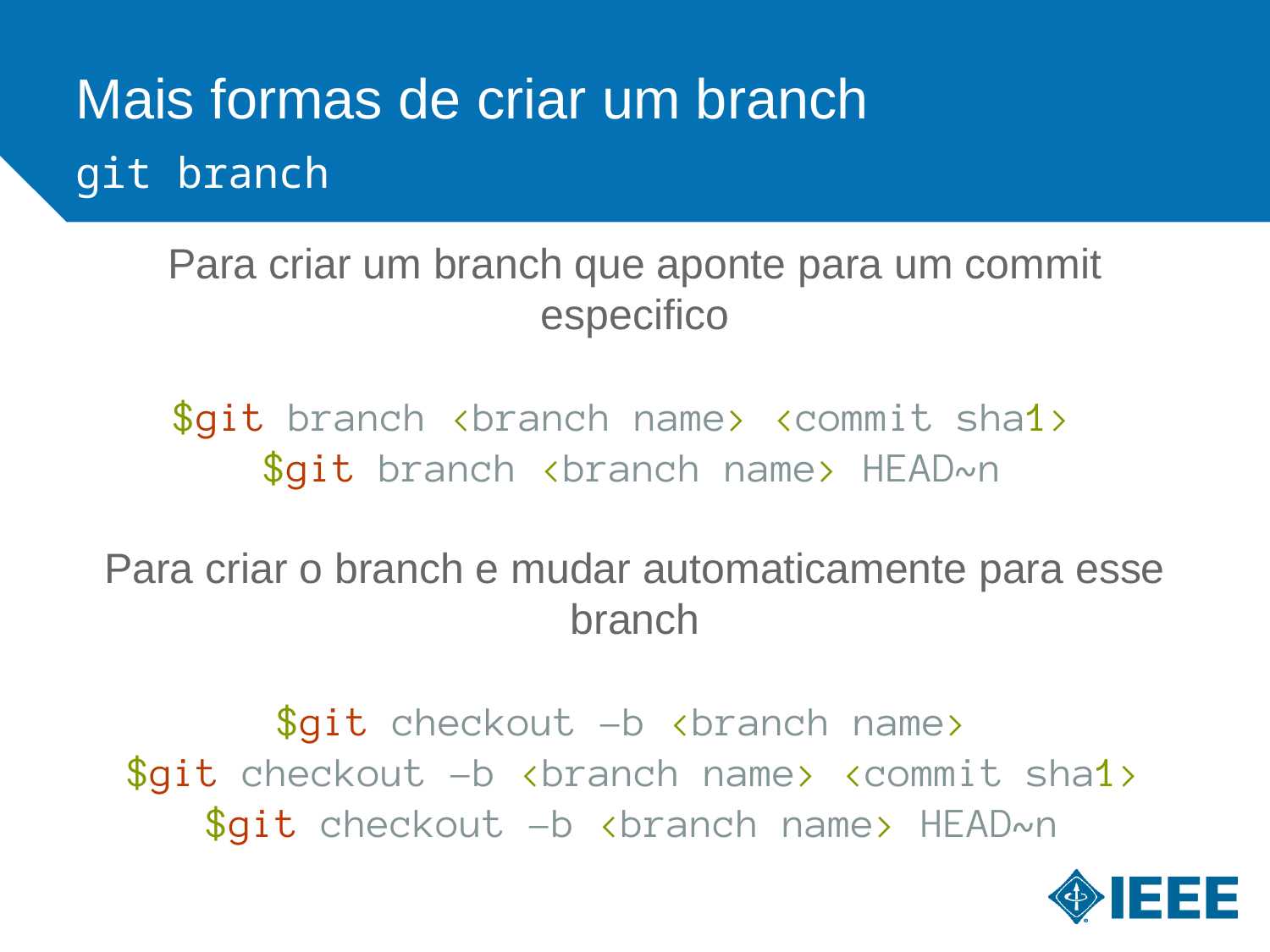

Mais formas de criar um branch
git branch

Para criar um branch que aponte para um commit especifico

$git branch <branch name> <commit sha1>
$git branch <branch name> HEAD~n

Para criar o branch e mudar automaticamente para esse branch

$git checkout –b <branch name>
$git checkout –b <branch name> <commit sha1> $git checkout –b <branch name> HEAD~n